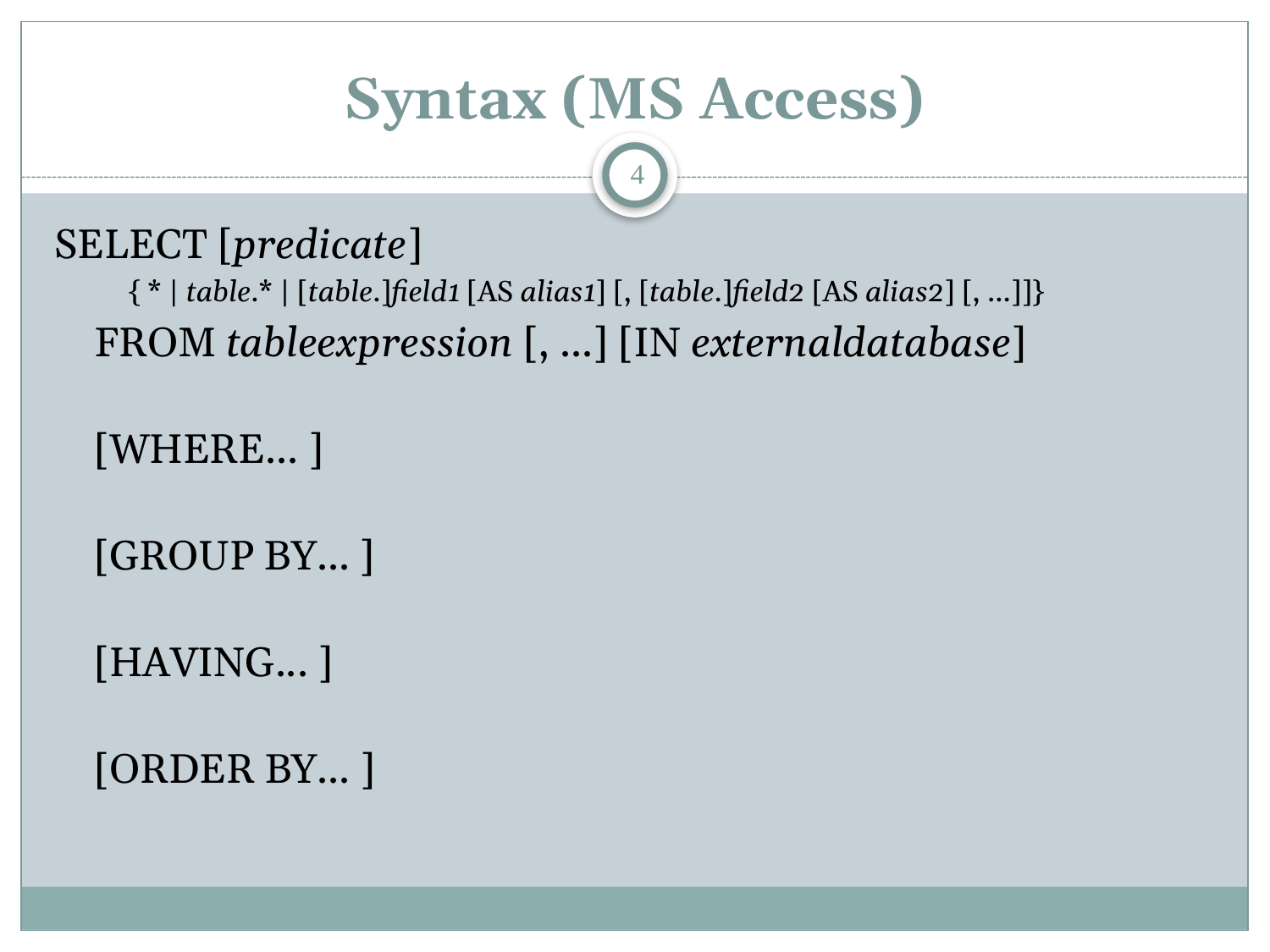

# Syntax (MS Access)
4
SELECT [predicate]
{ * | table.* | [table.]field1 [AS alias1] [, [table.]field2 [AS alias2] [, ...]]}
    FROM tableexpression [, ...] [IN externaldatabase]
    [WHERE... ]
    [GROUP BY... ]
    [HAVING... ]
    [ORDER BY... ]